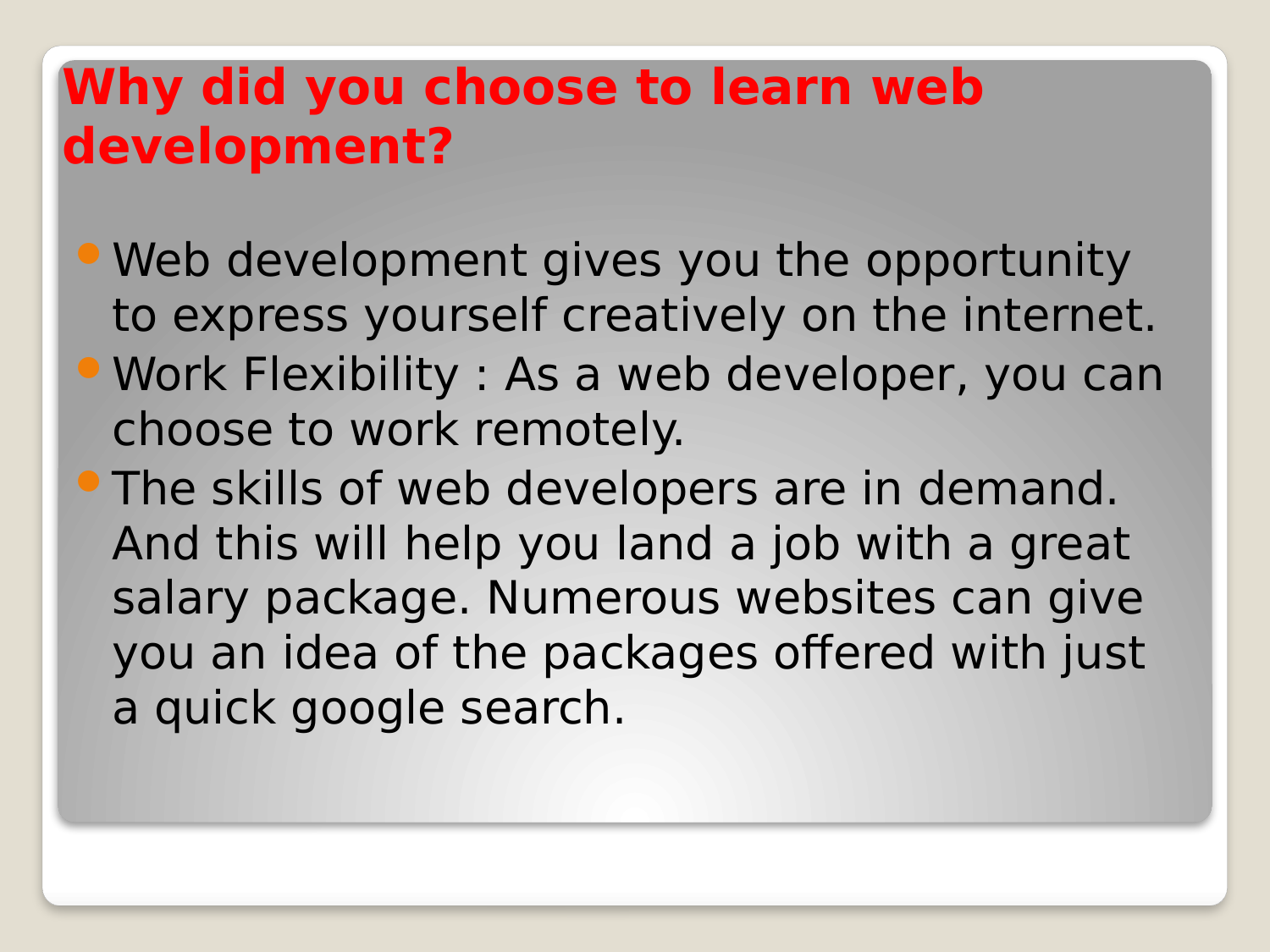

# Why did you choose to learn web development?
Web development gives you the opportunity to express yourself creatively on the internet.
Work Flexibility : As a web developer, you can choose to work remotely.
The skills of web developers are in demand. And this will help you land a job with a great salary package. Numerous websites can give you an idea of the packages offered with just a quick google search.